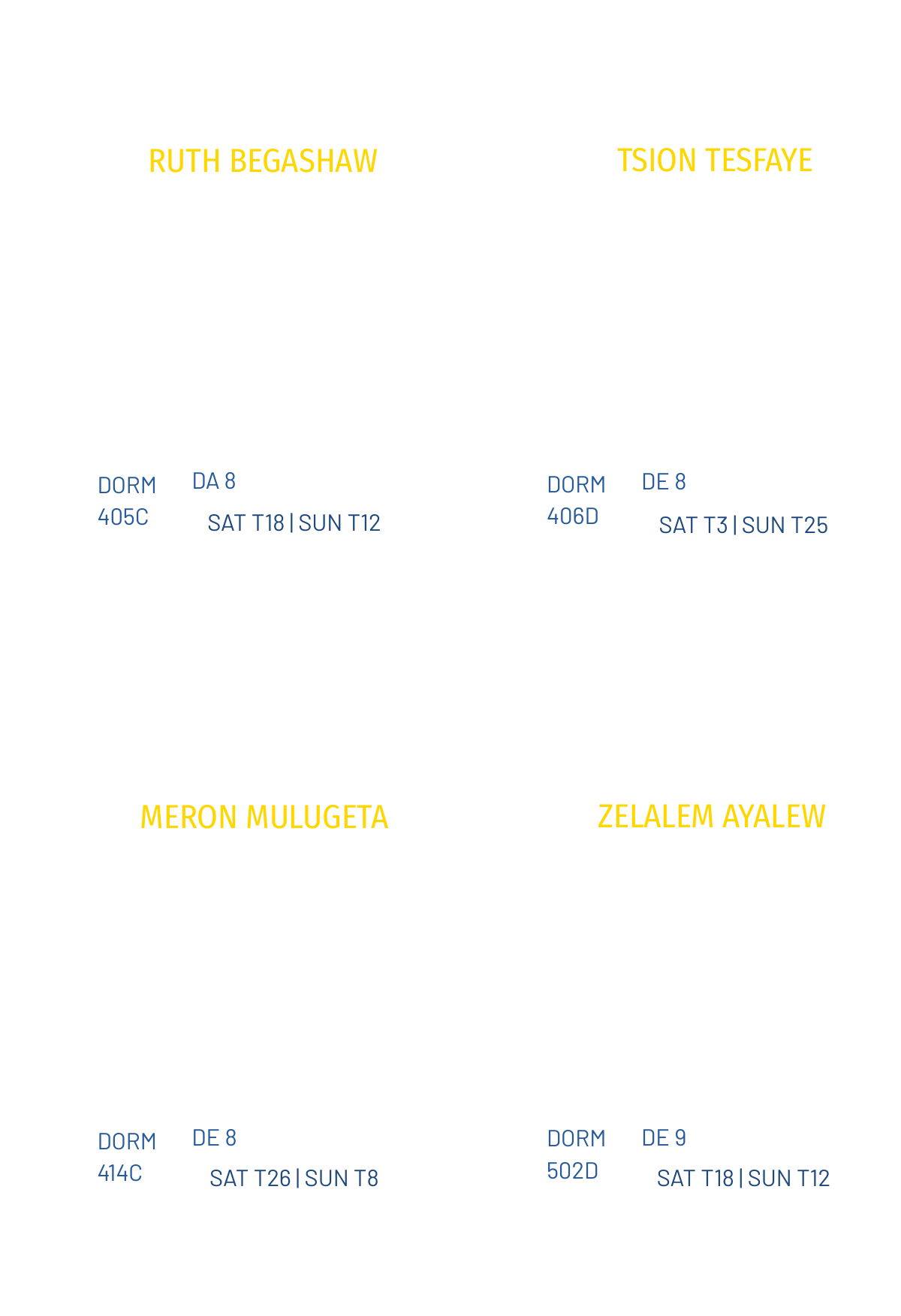

TSION TESFAYE
RUTH BEGASHAW
VIRTUAL CAMPUS MINISTRY (VCM)
VIRTUAL CAMPUS MINISTRY (VCM)
PARTICIPANT
PARTICIPANT
DA 8
DE 8
DORM
DORM
406D
405C
SAT T18 | SUN T12
SAT T3 | SUN T25
ZELALEM AYALEW
MERON MULUGETA
VIRTUAL CAMPUS MINISTRY (VCM)
NEW
PARTICIPANT
PARTICIPANT
DE 8
DE 9
DORM
DORM
502D
414C
SAT T26 | SUN T8
SAT T18 | SUN T12